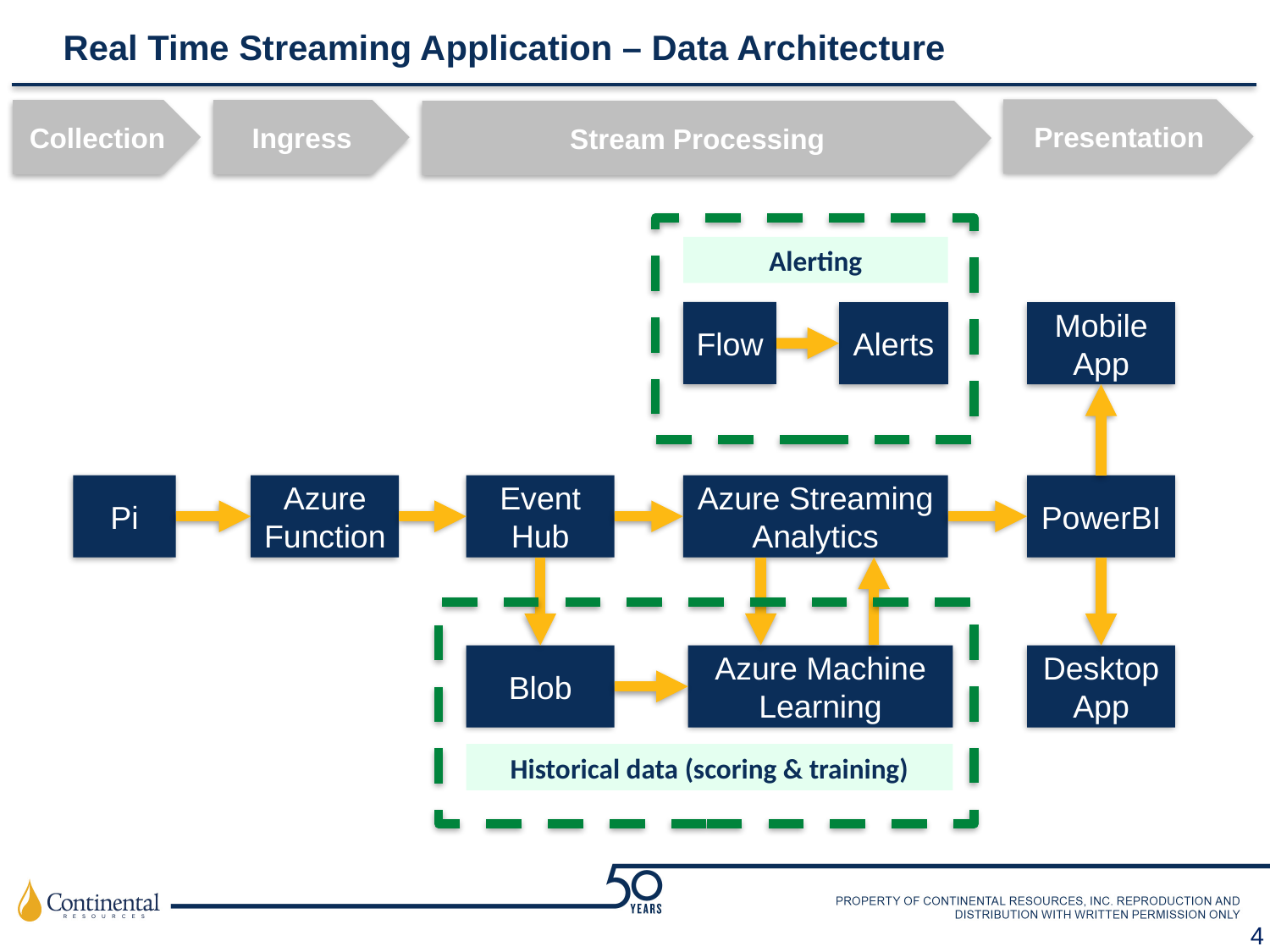

# Real Time Streaming Application – Data Architecture
Presentation
Ingress
Collection
Stream Processing

Alerting
Flow
Alerts
Mobile App
Pi
Azure Streaming Analytics
Event Hub
Azure Function
PowerBI

Blob
Azure Machine Learning
Desktop App
Historical data (scoring & training)
4